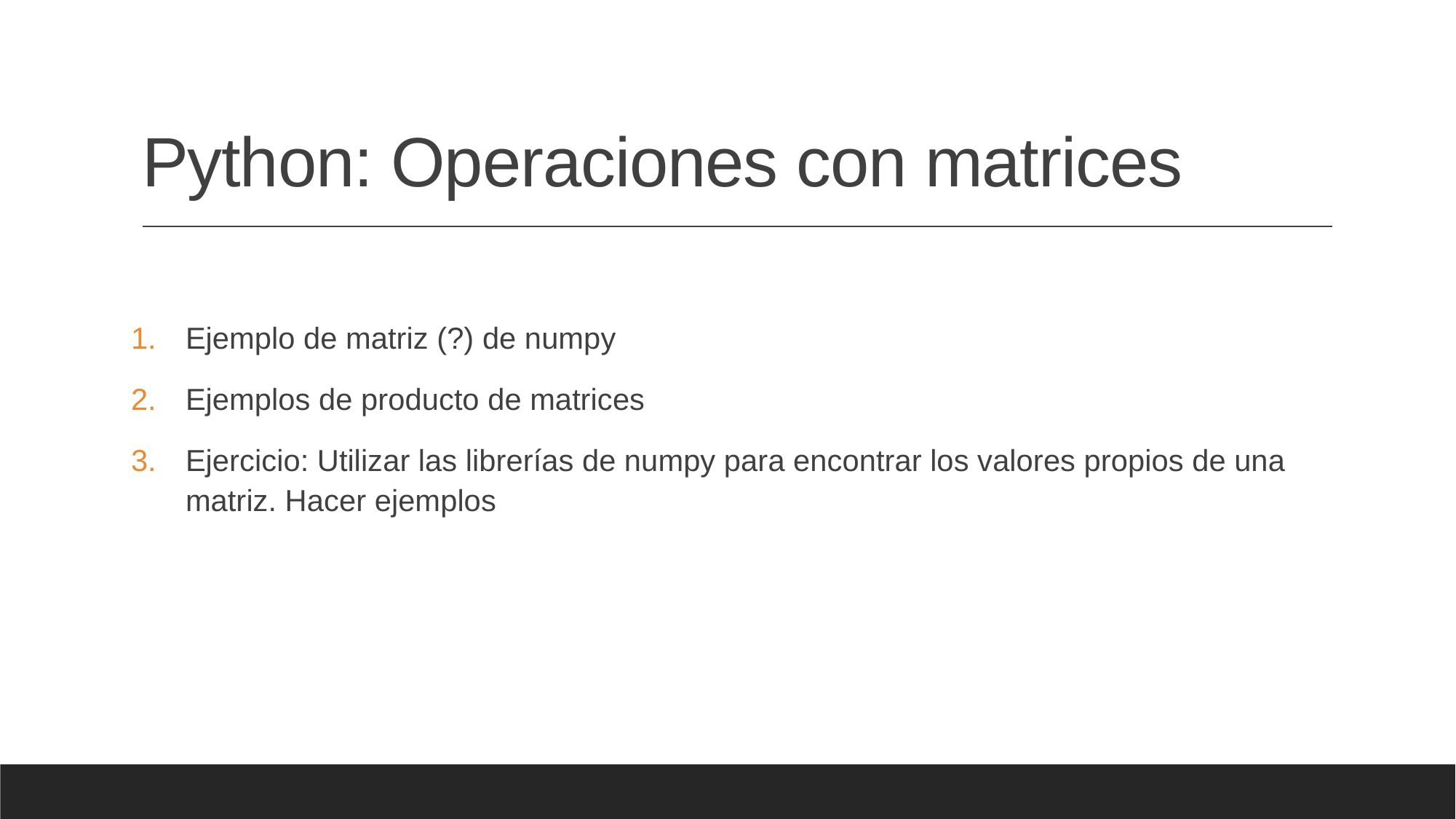

# Python: Operaciones con matrices

Ejemplo de matriz (?) de numpy
Ejemplos de producto de matrices
Ejercicio: Utilizar las librerías de numpy para encontrar los valores propios de una matriz. Hacer ejemplos